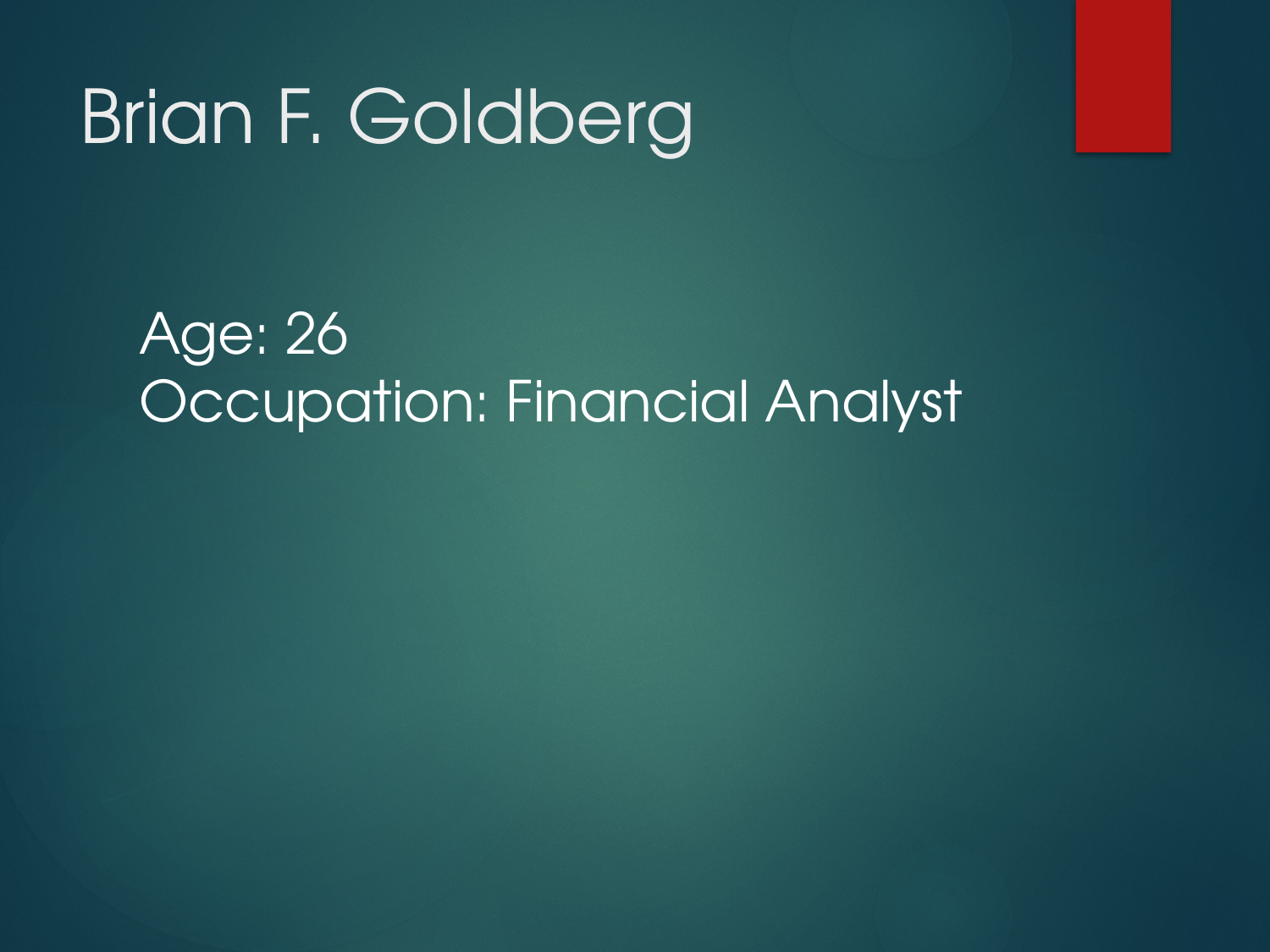

# Brian F. Goldberg

Age: 26
Occupation: Financial Analyst